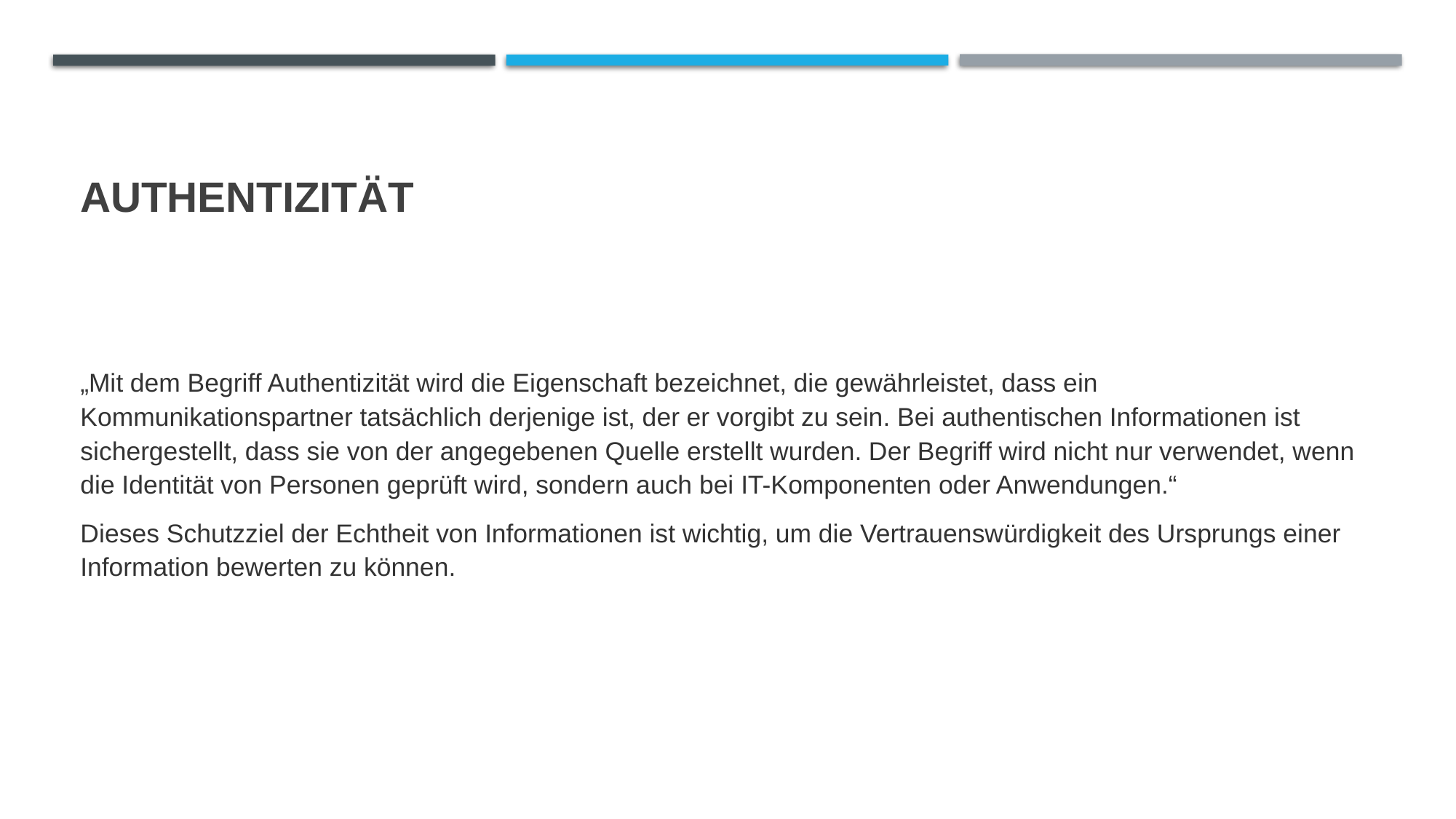

# Authentizität
„Mit dem Begriff Authentizität wird die Eigenschaft bezeichnet, die gewährleistet, dass ein Kommunikationspartner tatsächlich derjenige ist, der er vorgibt zu sein. Bei authentischen Informationen ist sichergestellt, dass sie von der angegebenen Quelle erstellt wurden. Der Begriff wird nicht nur verwendet, wenn die Identität von Personen geprüft wird, sondern auch bei IT-Komponenten oder Anwendungen.“
Dieses Schutzziel der Echtheit von Informationen ist wichtig, um die Vertrauenswürdigkeit des Ursprungs einer Information bewerten zu können.